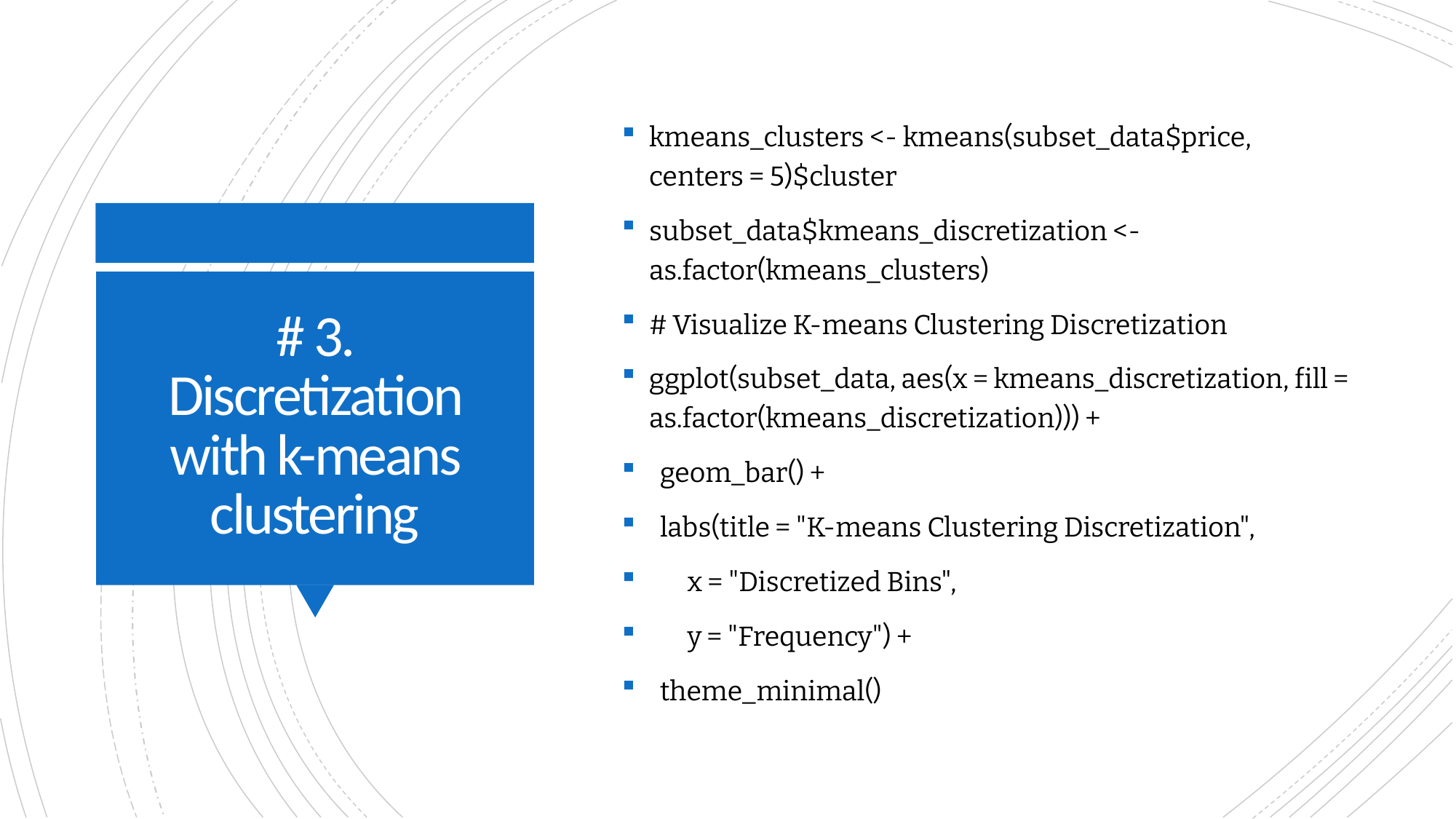

kmeans_clusters <- kmeans(subset_data$price, centers = 5)$cluster
subset_data$kmeans_discretization <- as.factor(kmeans_clusters)
# Visualize K-means Clustering Discretization
ggplot(subset_data, aes(x = kmeans_discretization, fill = as.factor(kmeans_discretization))) +
  geom_bar() +
  labs(title = "K-means Clustering Discretization",
       x = "Discretized Bins",
       y = "Frequency") +
  theme_minimal()
# # 3. Discretization with k-means clustering